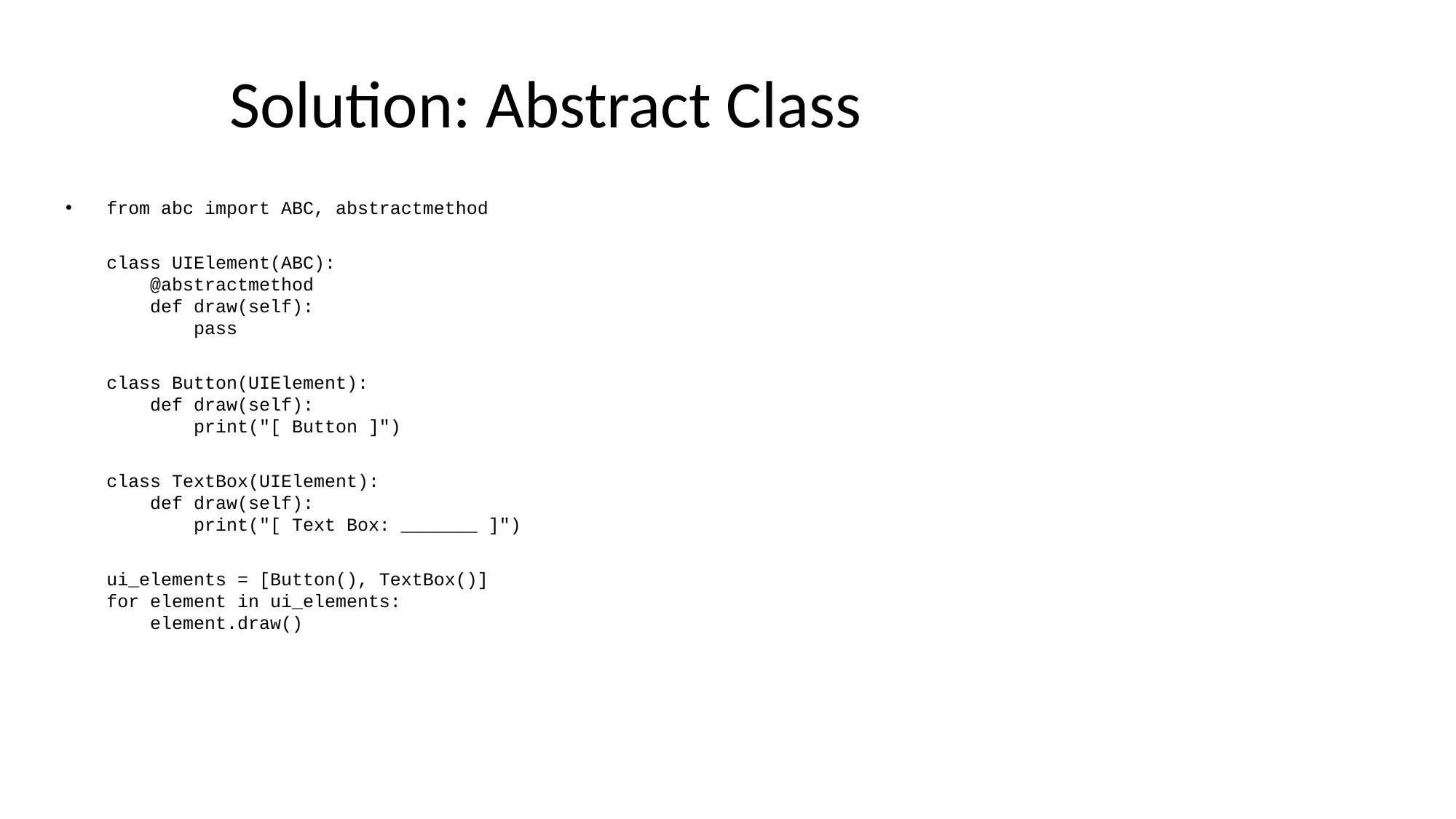

# Solution: Abstract Class
from abc import ABC, abstractmethod
class UIElement(ABC):
    @abstractmethod
    def draw(self):
        pass
class Button(UIElement):
    def draw(self):
        print("[ Button ]")
class TextBox(UIElement):
    def draw(self):
        print("[ Text Box: _______ ]")
ui_elements = [Button(), TextBox()]
for element in ui_elements:
    element.draw()